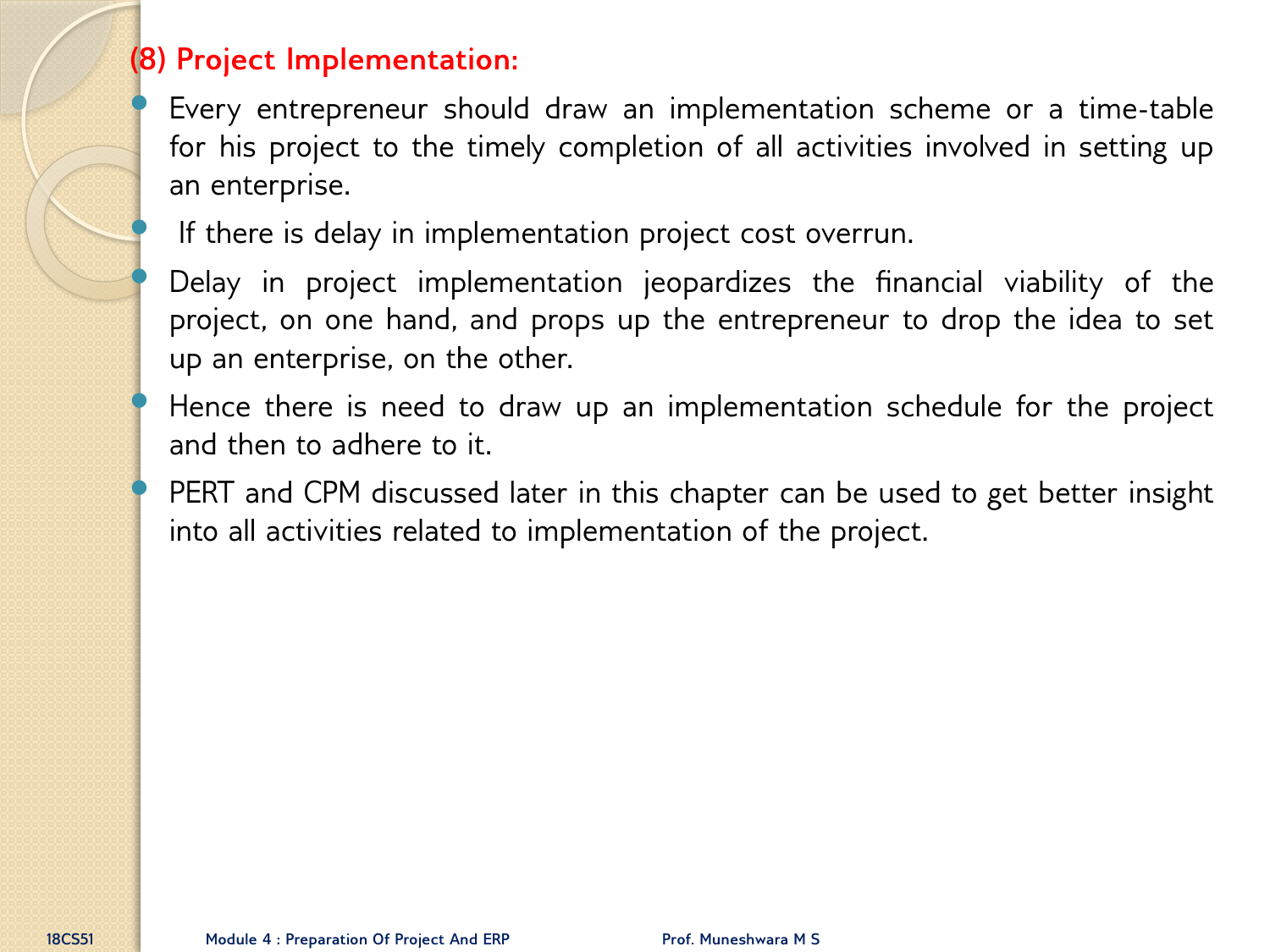

(8) Project Implementation:
Every entrepreneur should draw an implementation scheme or a time-table for his project to the timely completion of all activities involved in setting up an enterprise.
 If there is delay in implementation project cost overrun.
Delay in project implementation jeopardizes the financial viability of the project, on one hand, and props up the entrepreneur to drop the idea to set up an enterprise, on the other.
Hence there is need to draw up an implementation schedule for the project and then to adhere to it.
PERT and CPM discussed later in this chapter can be used to get better insight into all activities related to implementation of the project.
18CS51                      Module 4 : Preparation Of Project And ERP                              Prof. Muneshwara M S